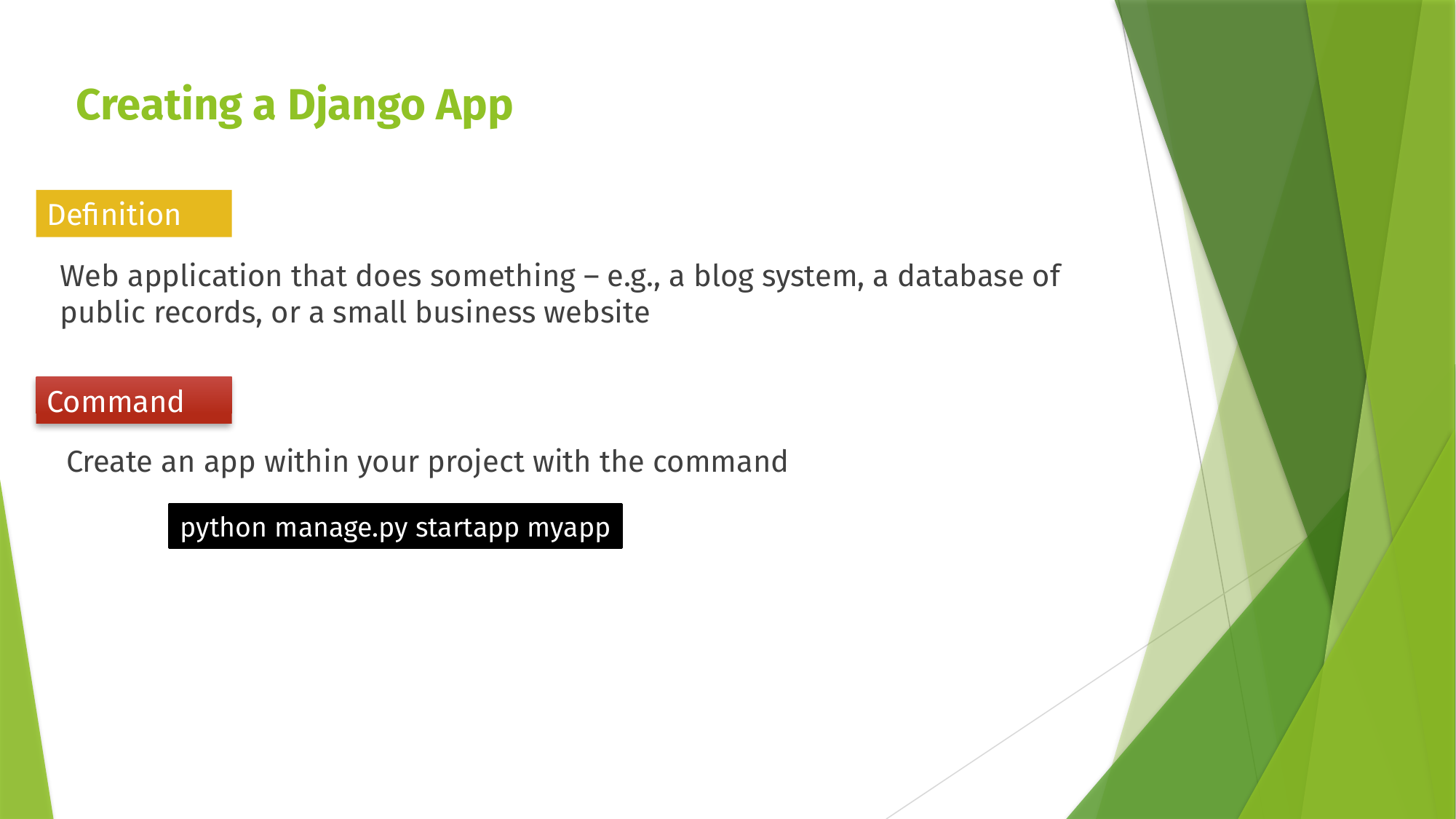

# Creating a Django App
Definition
Web application that does something – e.g., a blog system, a database of public records, or a small business website
Command
Create an app within your project with the command
python manage.py startapp myapp